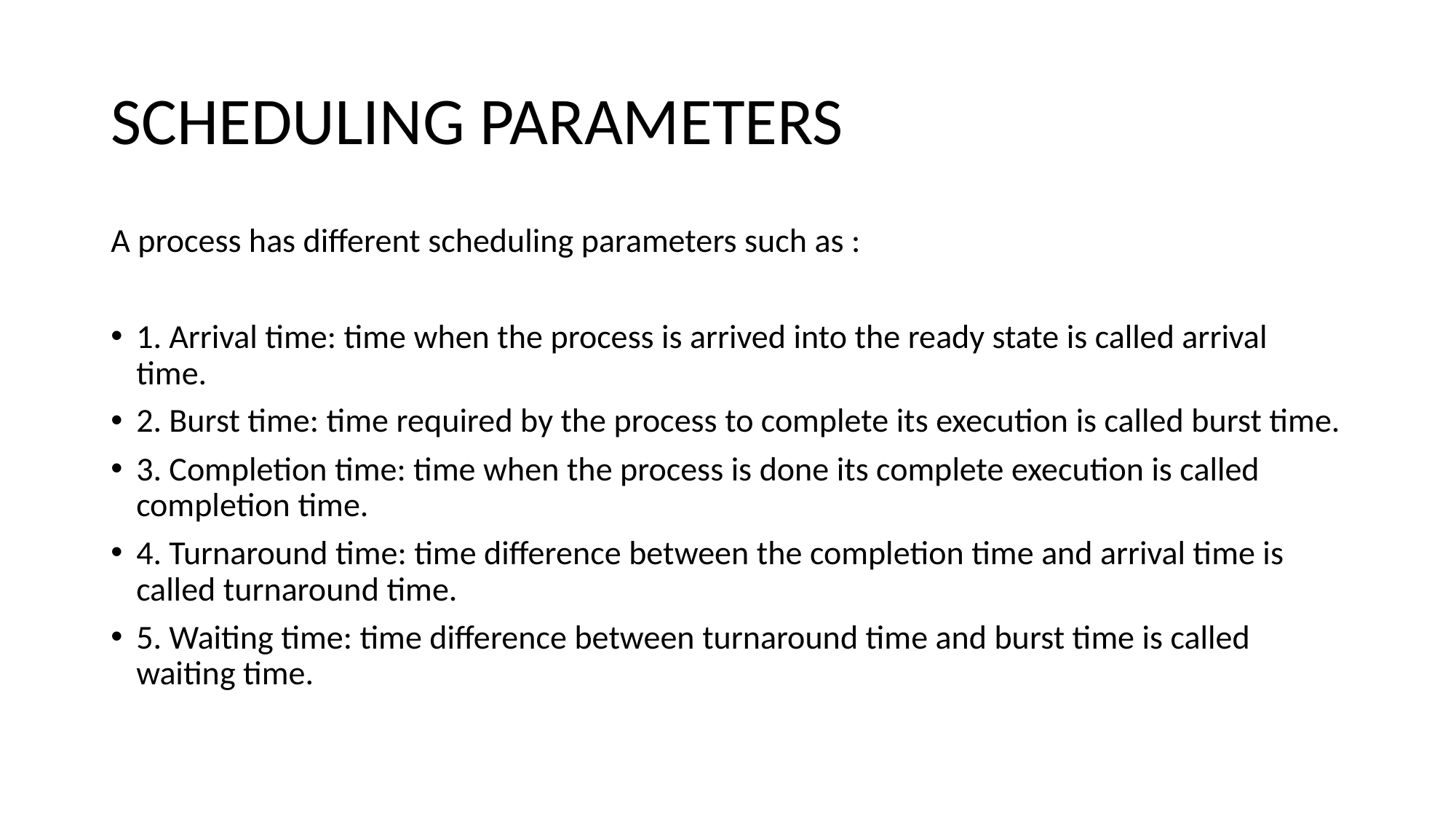

# SCHEDULING PARAMETERS
A process has different scheduling parameters such as :

1. Arrival time: time when the process is arrived into the ready state is called arrival time.
2. Burst time: time required by the process to complete its execution is called burst time.
3. Completion time: time when the process is done its complete execution is called completion time.
4. Turnaround time: time difference between the completion time and arrival time is called turnaround time.
5. Waiting time: time difference between turnaround time and burst time is called waiting time.